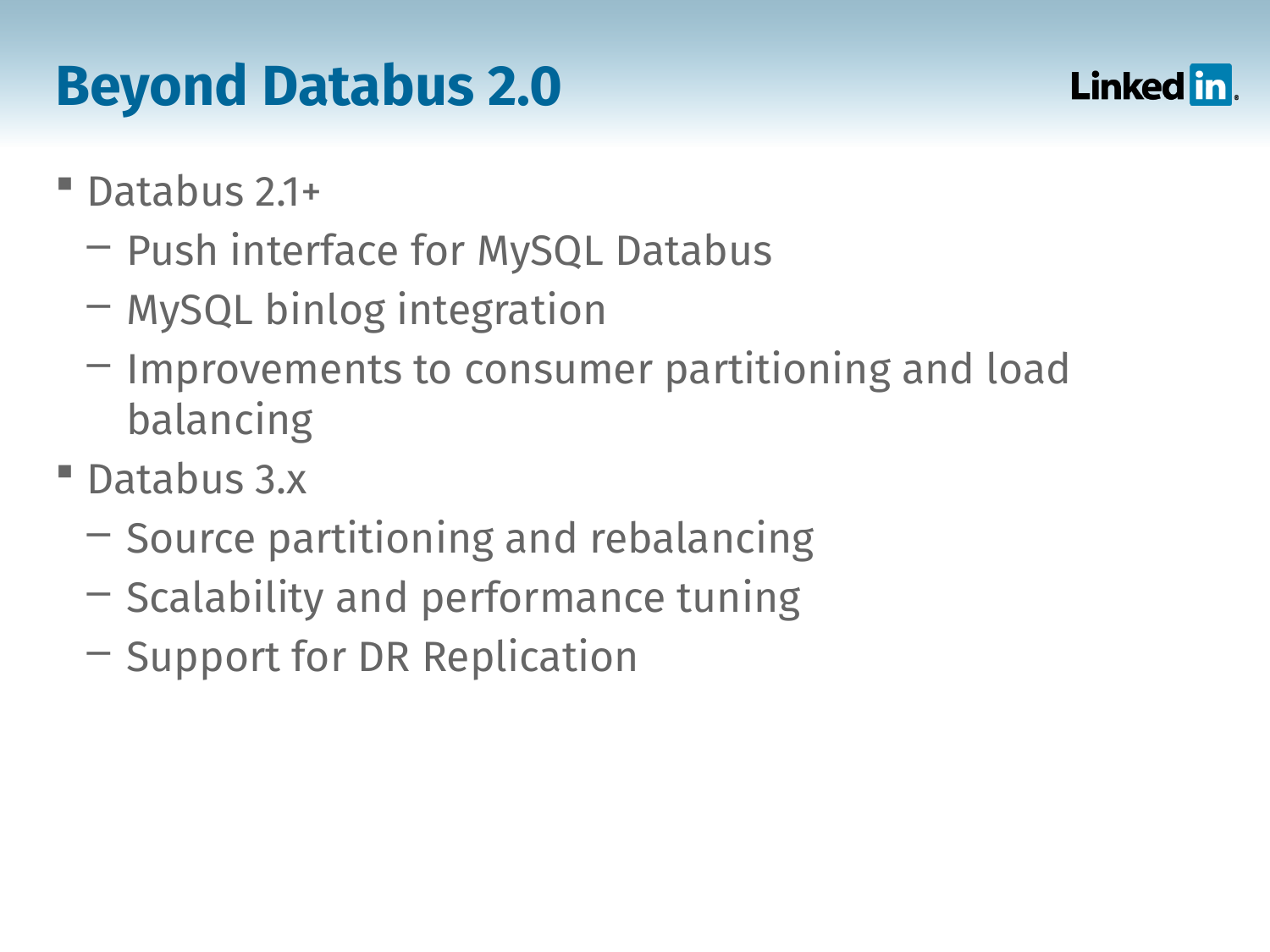

# Beyond Databus 2.0
Databus 2.1+
Push interface for MySQL Databus
MySQL binlog integration
Improvements to consumer partitioning and load balancing
Databus 3.x
Source partitioning and rebalancing
Scalability and performance tuning
Support for DR Replication